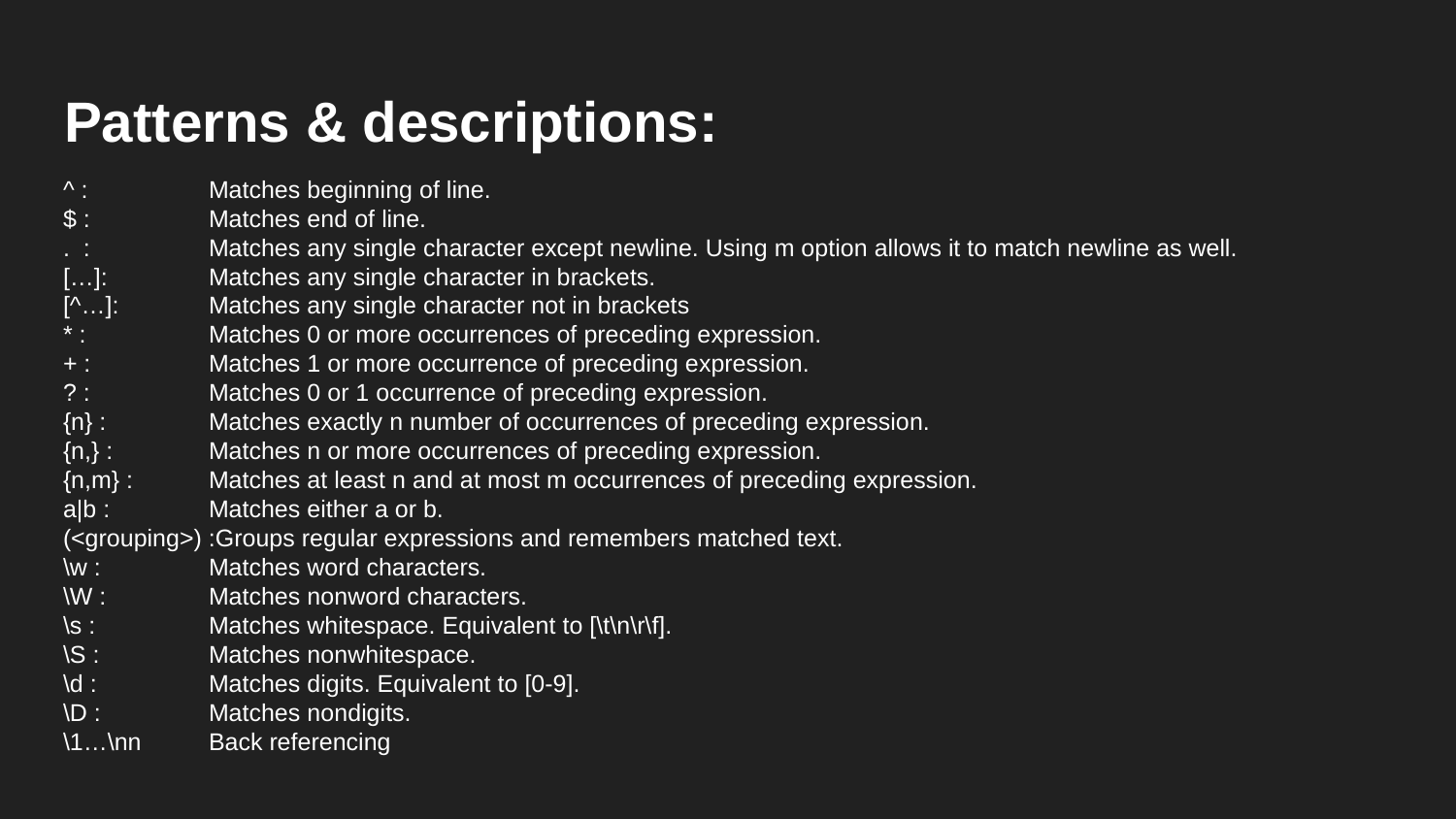

# Patterns & descriptions:
^ :	Matches beginning of line.
$ :	Matches end of line.
.  :	Matches any single character except newline. Using m option allows it to match newline as well.
[…]: 	Matches any single character in brackets.
[^…]: 	Matches any single character not in brackets
* :	Matches 0 or more occurrences of preceding expression.
+ :	Matches 1 or more occurrence of preceding expression.
? :	Matches 0 or 1 occurrence of preceding expression.
{n} :	Matches exactly n number of occurrences of preceding expression.
{n,} :	Matches n or more occurrences of preceding expression.
{n,m} :	Matches at least n and at most m occurrences of preceding expression.
a|b :	Matches either a or b.
(<grouping>) :Groups regular expressions and remembers matched text.
\w :	Matches word characters.
\W : 	Matches nonword characters.
\s :	Matches whitespace. Equivalent to [\t\n\r\f].
\S :	Matches nonwhitespace.
\d : 	Matches digits. Equivalent to [0-9].
\D :	Matches nondigits.
\1…\nn	Back referencing